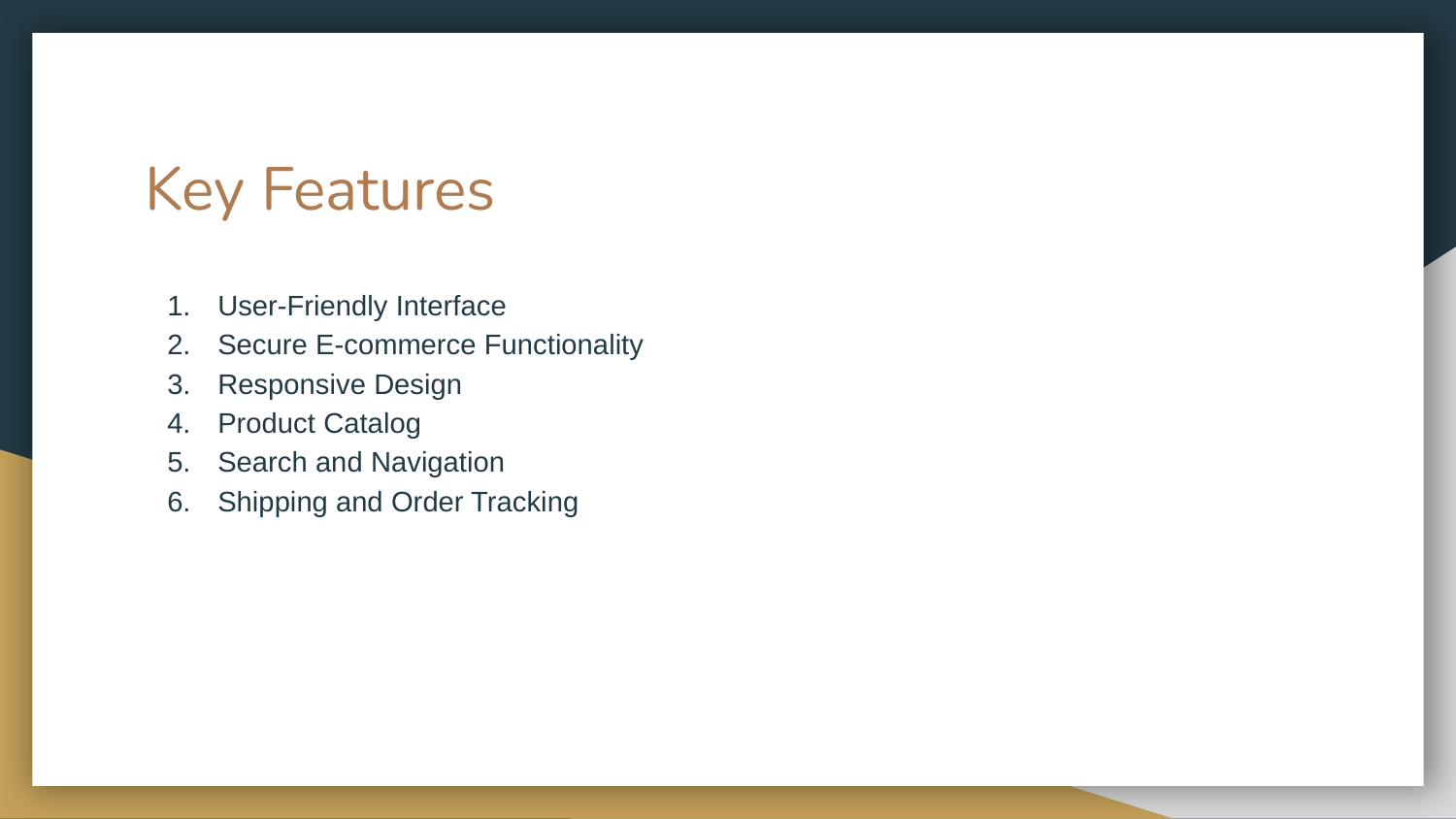

# Key Features
User-Friendly Interface
Secure E-commerce Functionality
Responsive Design
Product Catalog
Search and Navigation
Shipping and Order Tracking